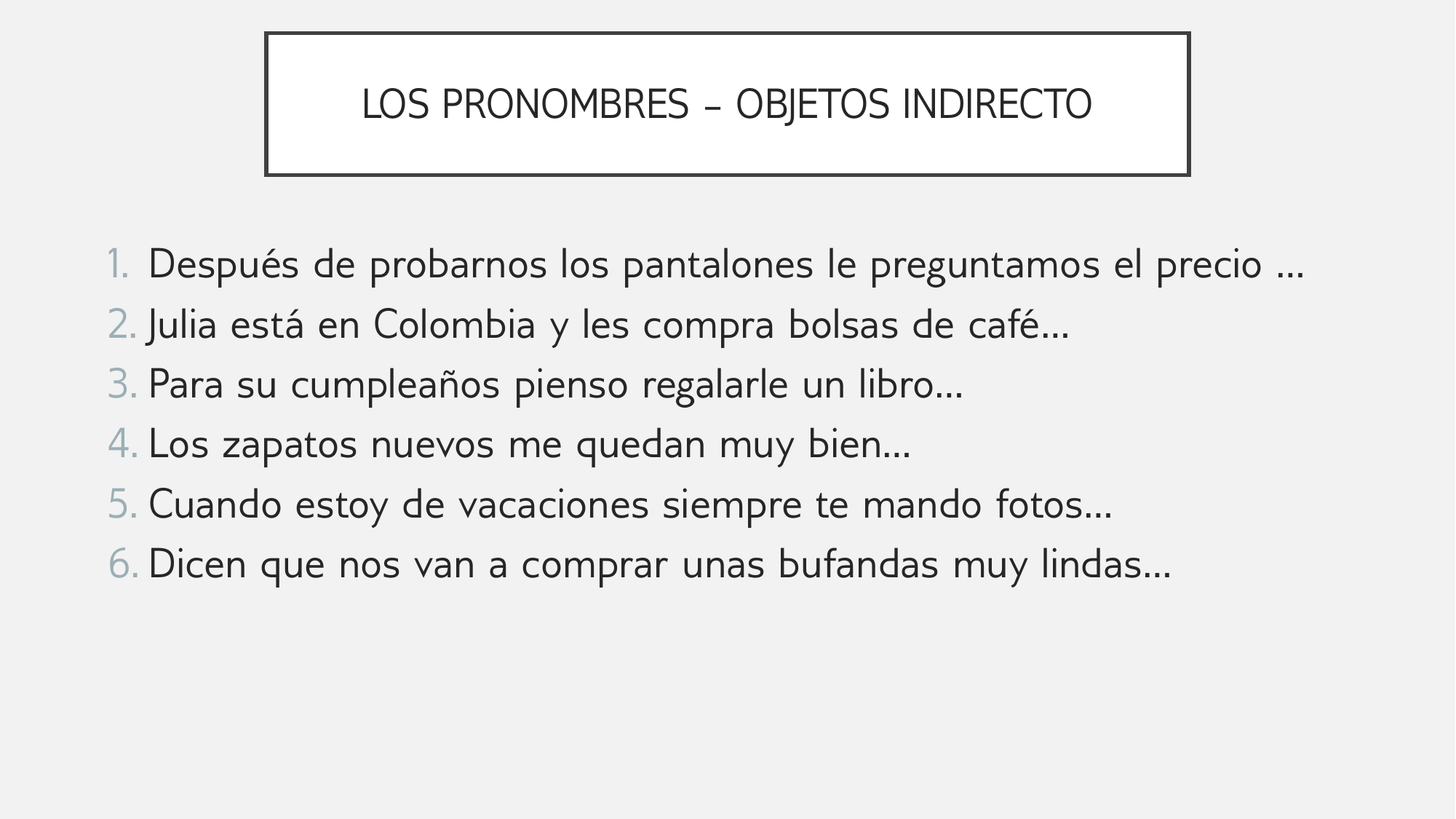

# LOS PRONOMBRES – OBJETOS INDIRECTO
Después de probarnos los pantalones le preguntamos el precio …
Julia está en Colombia y les compra bolsas de café…
Para su cumpleaños pienso regalarle un libro…
Los zapatos nuevos me quedan muy bien…
Cuando estoy de vacaciones siempre te mando fotos…
Dicen que nos van a comprar unas bufandas muy lindas…